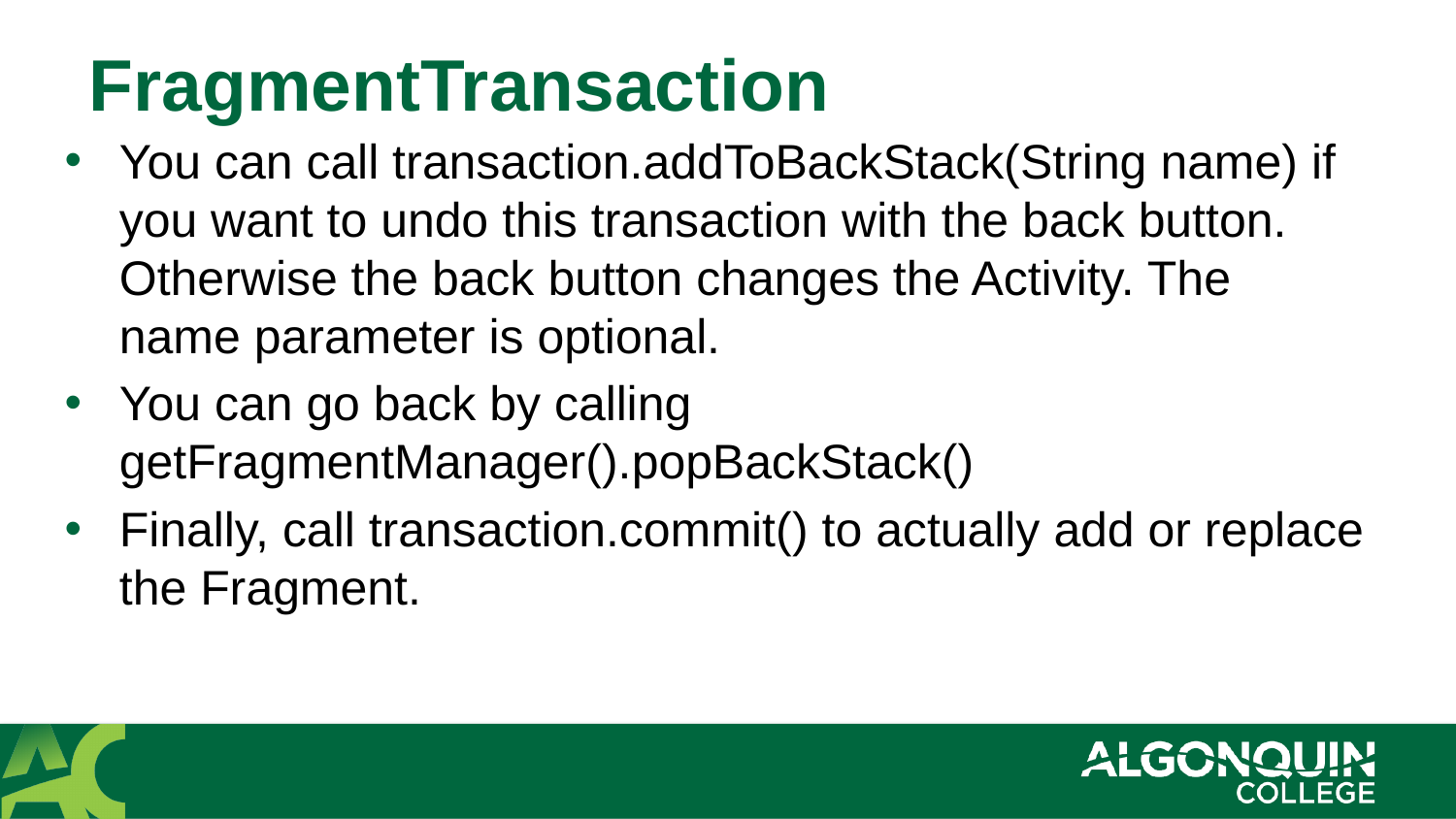

# FragmentTransaction
You can call transaction.addToBackStack(String name) if you want to undo this transaction with the back button. Otherwise the back button changes the Activity. The name parameter is optional.
You can go back by calling getFragmentManager().popBackStack()
Finally, call transaction.commit() to actually add or replace the Fragment.